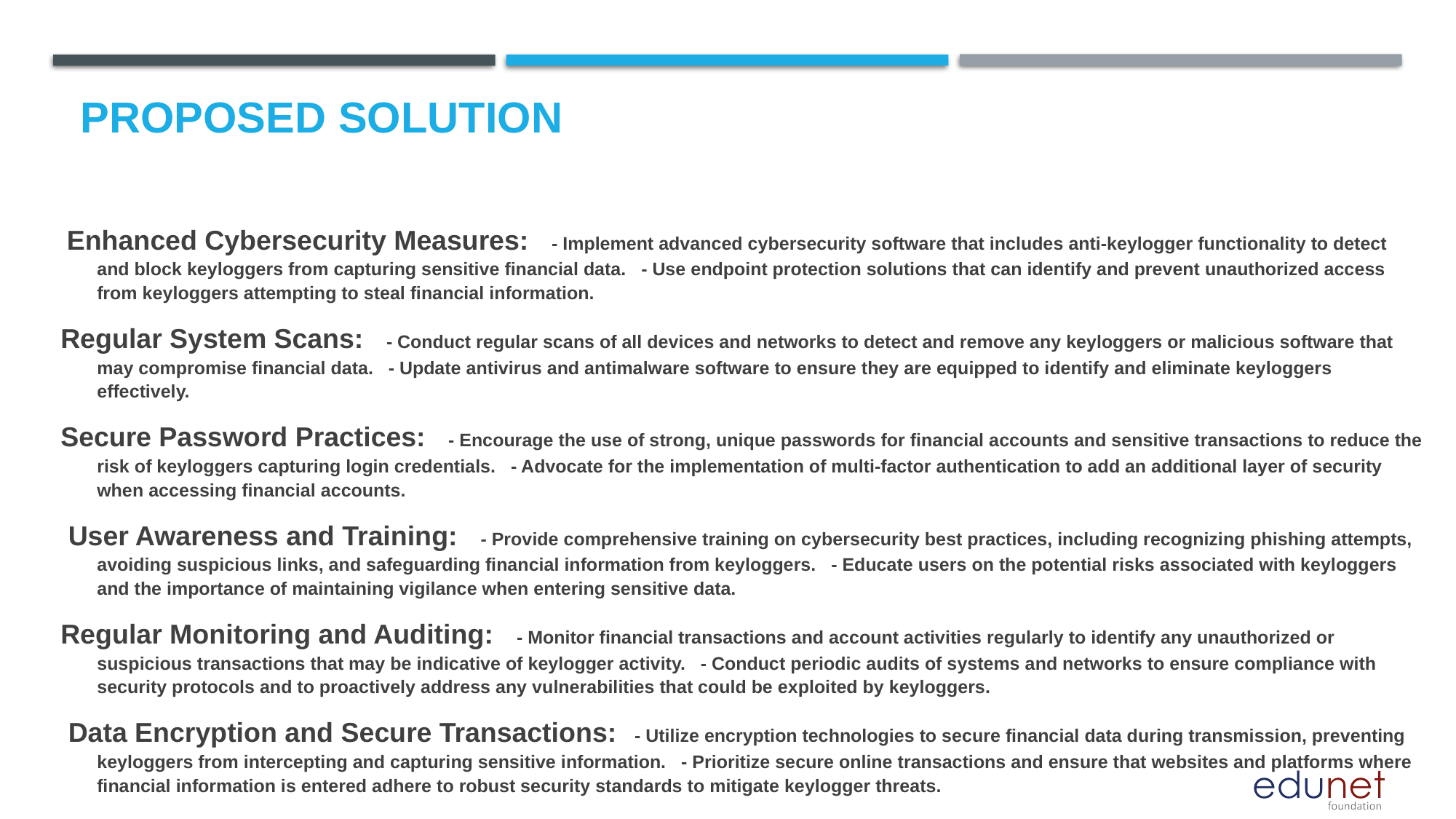

# Proposed Solution
 Enhanced Cybersecurity Measures:   - Implement advanced cybersecurity software that includes anti-keylogger functionality to detect and block keyloggers from capturing sensitive financial data.   - Use endpoint protection solutions that can identify and prevent unauthorized access from keyloggers attempting to steal financial information.
Regular System Scans:   - Conduct regular scans of all devices and networks to detect and remove any keyloggers or malicious software that may compromise financial data.   - Update antivirus and antimalware software to ensure they are equipped to identify and eliminate keyloggers effectively.
Secure Password Practices:   - Encourage the use of strong, unique passwords for financial accounts and sensitive transactions to reduce the risk of keyloggers capturing login credentials.   - Advocate for the implementation of multi-factor authentication to add an additional layer of security when accessing financial accounts.
 User Awareness and Training:   - Provide comprehensive training on cybersecurity best practices, including recognizing phishing attempts, avoiding suspicious links, and safeguarding financial information from keyloggers.   - Educate users on the potential risks associated with keyloggers and the importance of maintaining vigilance when entering sensitive data.
Regular Monitoring and Auditing:   - Monitor financial transactions and account activities regularly to identify any unauthorized or suspicious transactions that may be indicative of keylogger activity.   - Conduct periodic audits of systems and networks to ensure compliance with security protocols and to proactively address any vulnerabilities that could be exploited by keyloggers.
 Data Encryption and Secure Transactions:   - Utilize encryption technologies to secure financial data during transmission, preventing keyloggers from intercepting and capturing sensitive information.   - Prioritize secure online transactions and ensure that websites and platforms where financial information is entered adhere to robust security standards to mitigate keylogger threats.